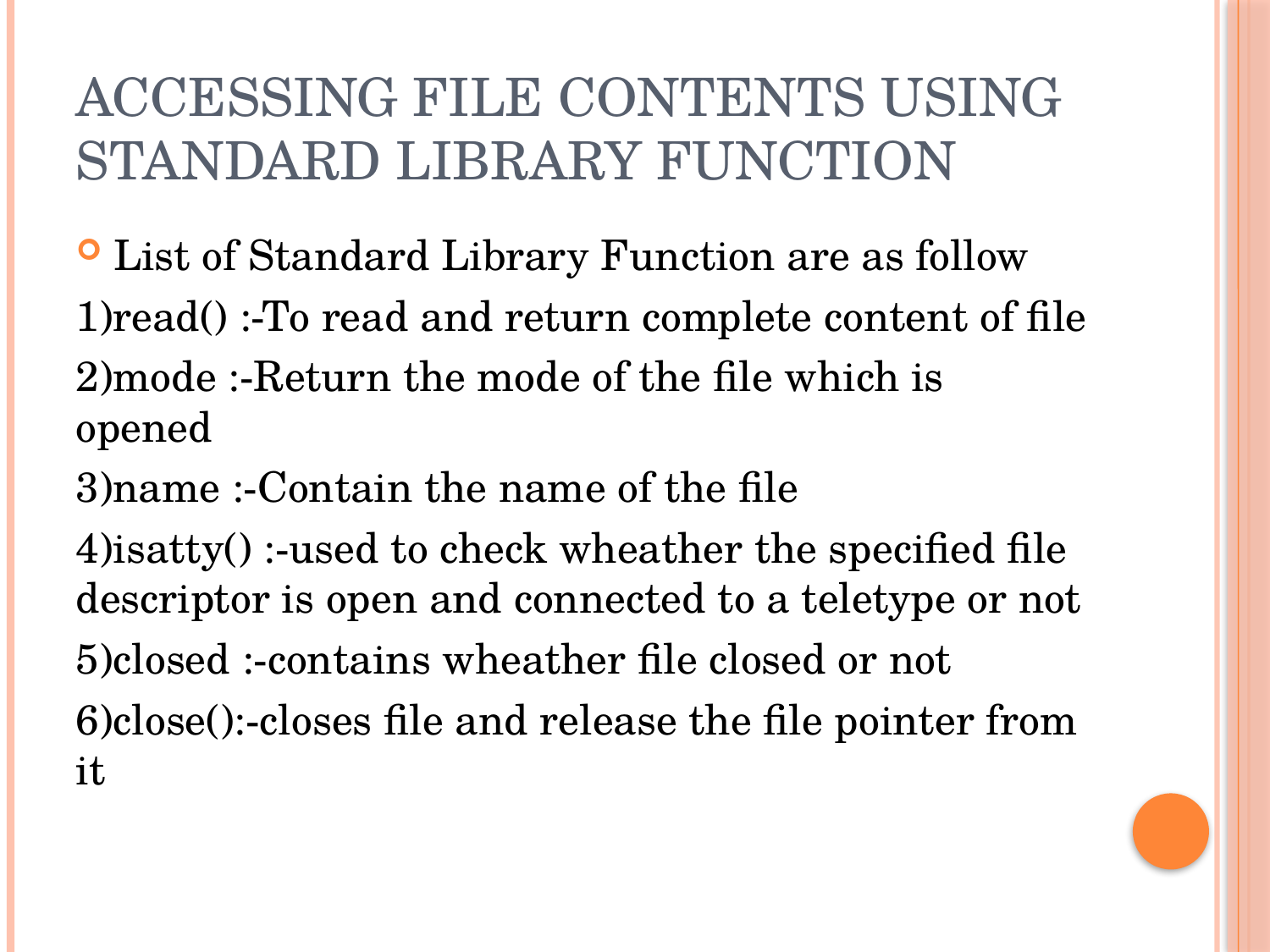

# Accessing file contents using standard library function
List of Standard Library Function are as follow
1)read() :-To read and return complete content of file
2)mode :-Return the mode of the file which is opened
3)name :-Contain the name of the file
4)isatty() :-used to check wheather the specified file descriptor is open and connected to a teletype or not
5)closed :-contains wheather file closed or not
6)close():-closes file and release the file pointer from it